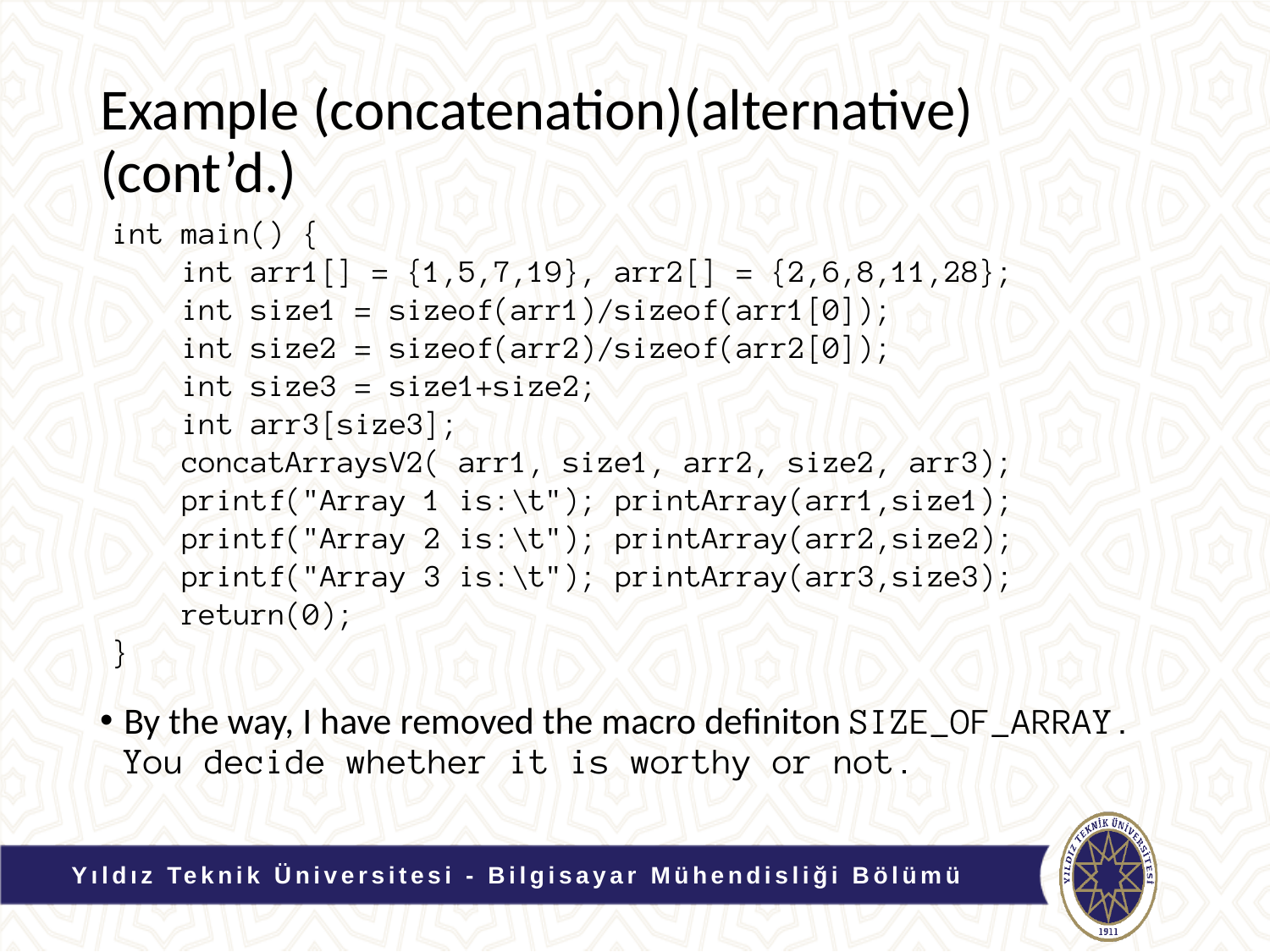

# Example (concatenation)(alternative)(cont’d.)
int main() {
    int arr1[] = {1,5,7,19}, arr2[] = {2,6,8,11,28};
    int size1 = sizeof(arr1)/sizeof(arr1[0]);
    int size2 = sizeof(arr2)/sizeof(arr2[0]);
    int size3 = size1+size2;
    int arr3[size3];
    concatArraysV2( arr1, size1, arr2, size2, arr3);
    printf("Array 1 is:\t"); printArray(arr1,size1);
    printf("Array 2 is:\t"); printArray(arr2,size2);
    printf("Array 3 is:\t"); printArray(arr3,size3);
    return(0);
}

By the way, I have removed the macro definiton SIZE_OF_ARRAY. You decide whether it is worthy or not.
Yıldız Teknik Üniversitesi - Bilgisayar Mühendisliği Bölümü